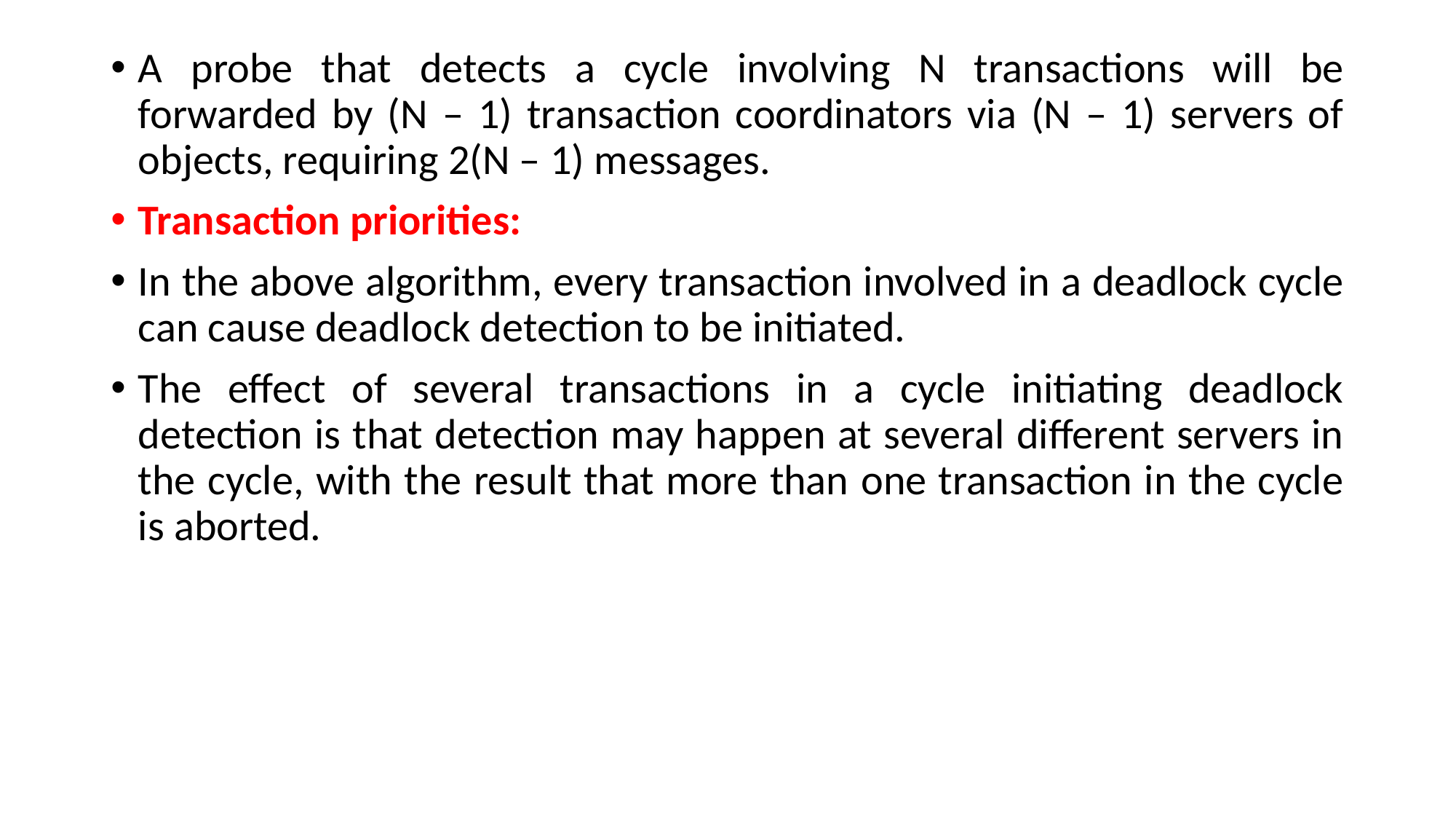

A probe that detects a cycle involving N transactions will be forwarded by (N – 1) transaction coordinators via (N – 1) servers of objects, requiring 2(N – 1) messages.
Transaction priorities:
In the above algorithm, every transaction involved in a deadlock cycle can cause deadlock detection to be initiated.
The effect of several transactions in a cycle initiating deadlock detection is that detection may happen at several different servers in the cycle, with the result that more than one transaction in the cycle is aborted.